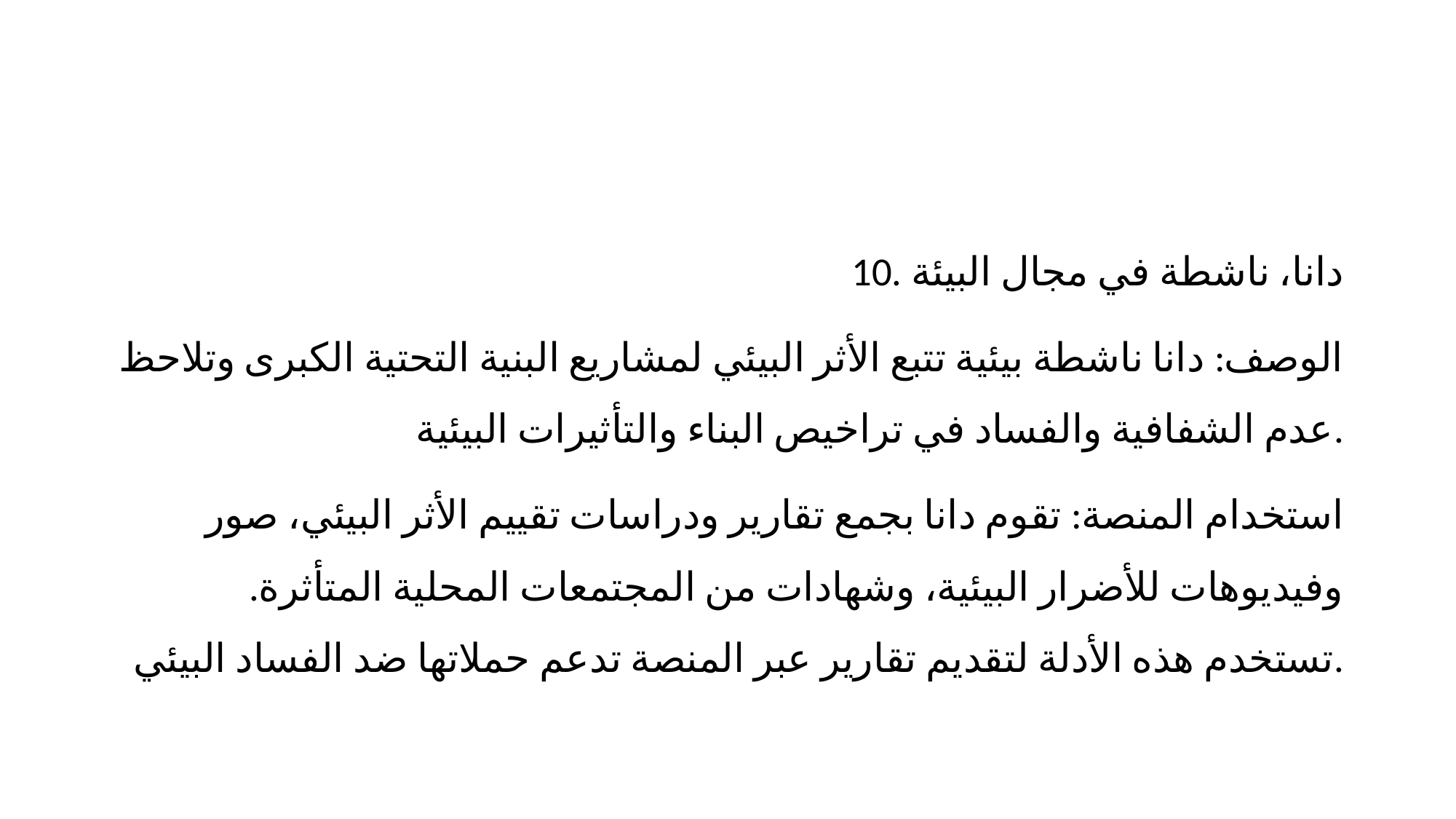

10. دانا، ناشطة في مجال البيئة
الوصف: دانا ناشطة بيئية تتبع الأثر البيئي لمشاريع البنية التحتية الكبرى وتلاحظ عدم الشفافية والفساد في تراخيص البناء والتأثيرات البيئية.
استخدام المنصة: تقوم دانا بجمع تقارير ودراسات تقييم الأثر البيئي، صور وفيديوهات للأضرار البيئية، وشهادات من المجتمعات المحلية المتأثرة. تستخدم هذه الأدلة لتقديم تقارير عبر المنصة تدعم حملاتها ضد الفساد البيئي.